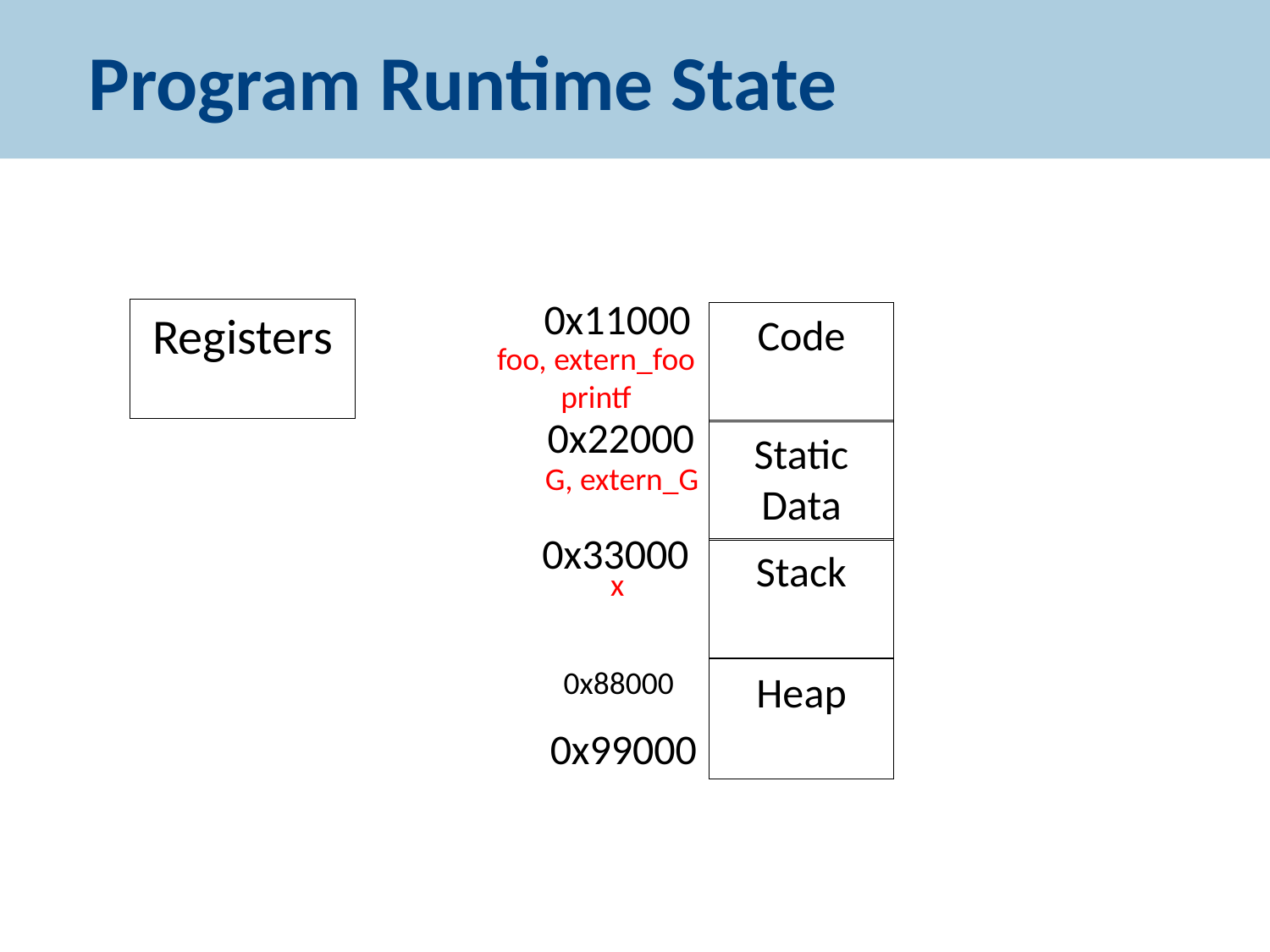

# Program Runtime State
0x11000
Registers
Code
foo, extern_foo
printf
0x22000
Static Data
G, extern_G
0x33000
Stack
x
0x88000
Heap
0x99000